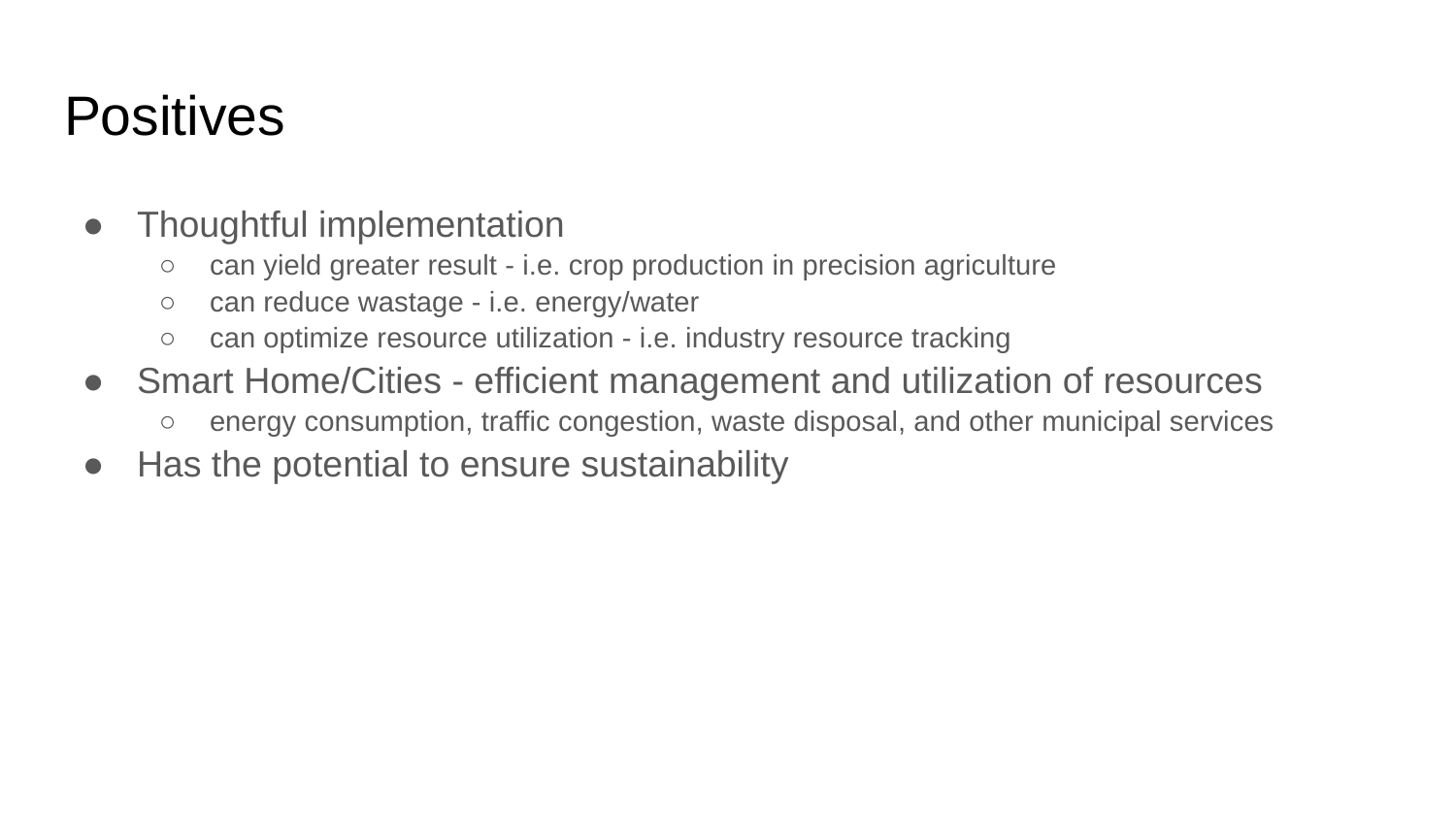

# Positives
Thoughtful implementation
can yield greater result - i.e. crop production in precision agriculture
can reduce wastage - i.e. energy/water
can optimize resource utilization - i.e. industry resource tracking
Smart Home/Cities - efficient management and utilization of resources
energy consumption, traffic congestion, waste disposal, and other municipal services
Has the potential to ensure sustainability